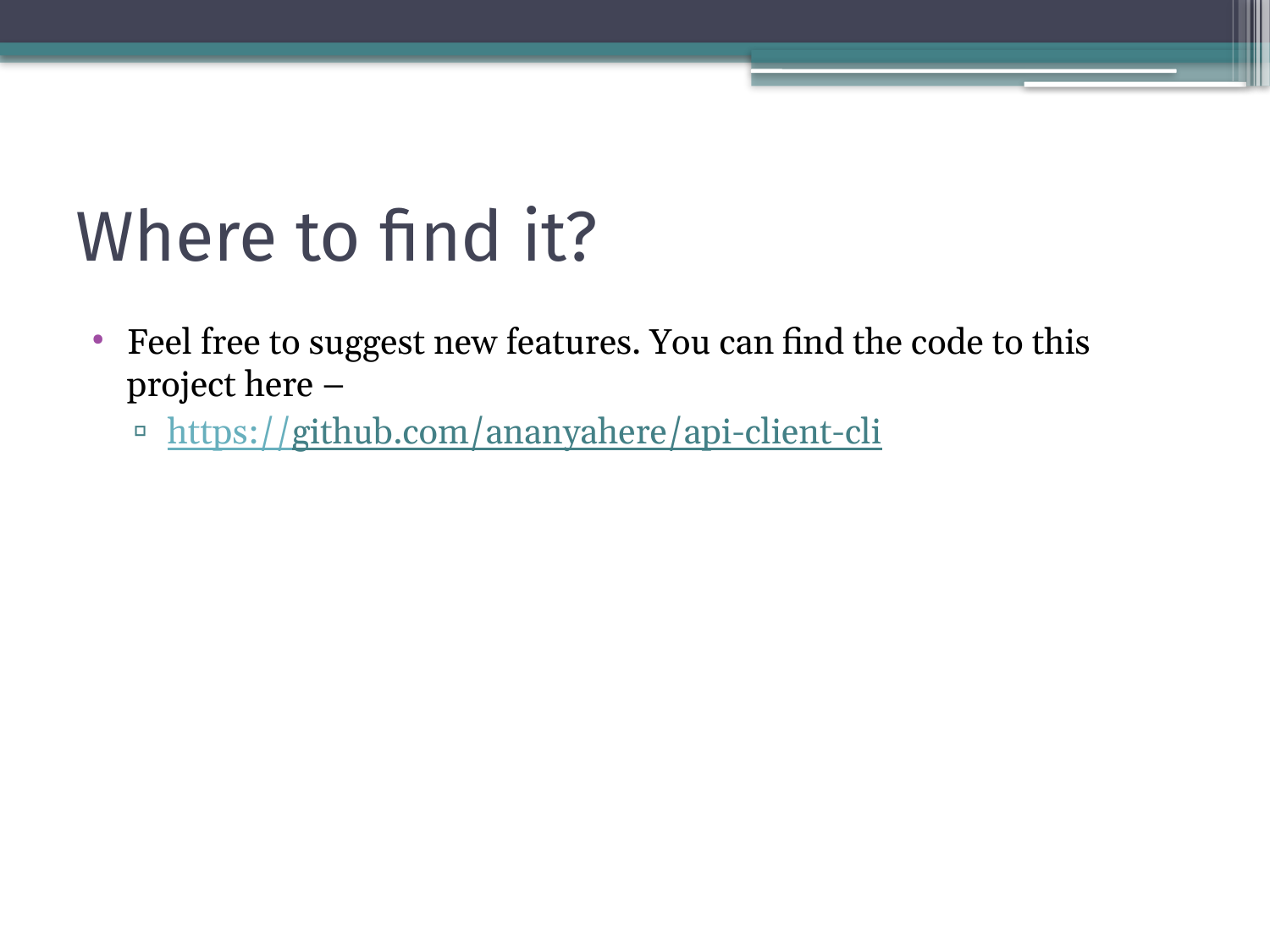

# Where to find it?
Feel free to suggest new features. You can find the code to this project here –
https://github.com/ananyahere/api-client-cli